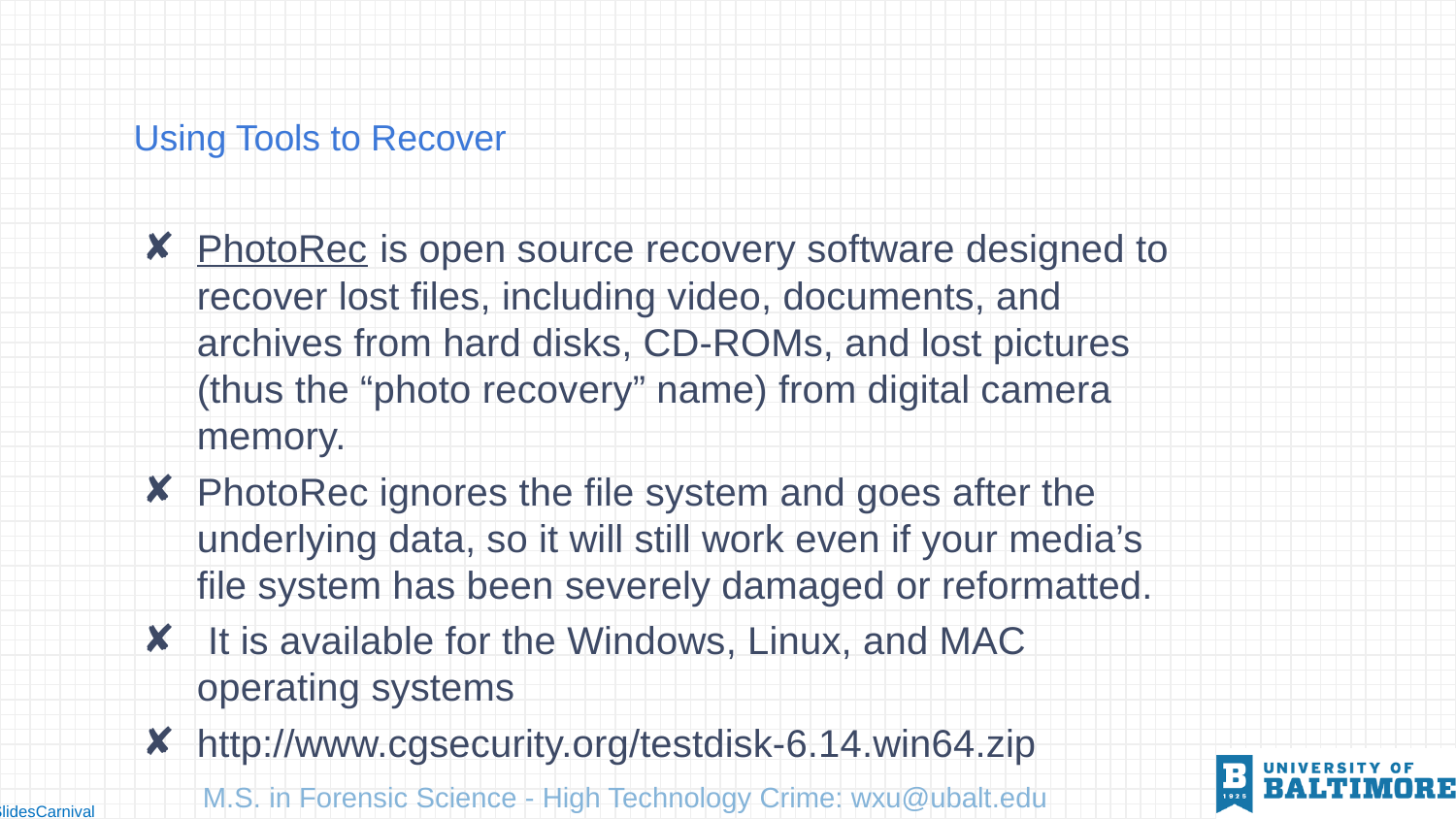

# Using Tools to Recover
PhotoRec is open source recovery software designed to recover lost files, including video, documents, and archives from hard disks, CD-ROMs, and lost pictures (thus the “photo recovery” name) from digital camera memory.
PhotoRec ignores the file system and goes after the underlying data, so it will still work even if your media’s file system has been severely damaged or reformatted.
 It is available for the Windows, Linux, and MAC operating systems
http://www.cgsecurity.org/testdisk-6.14.win64.zip